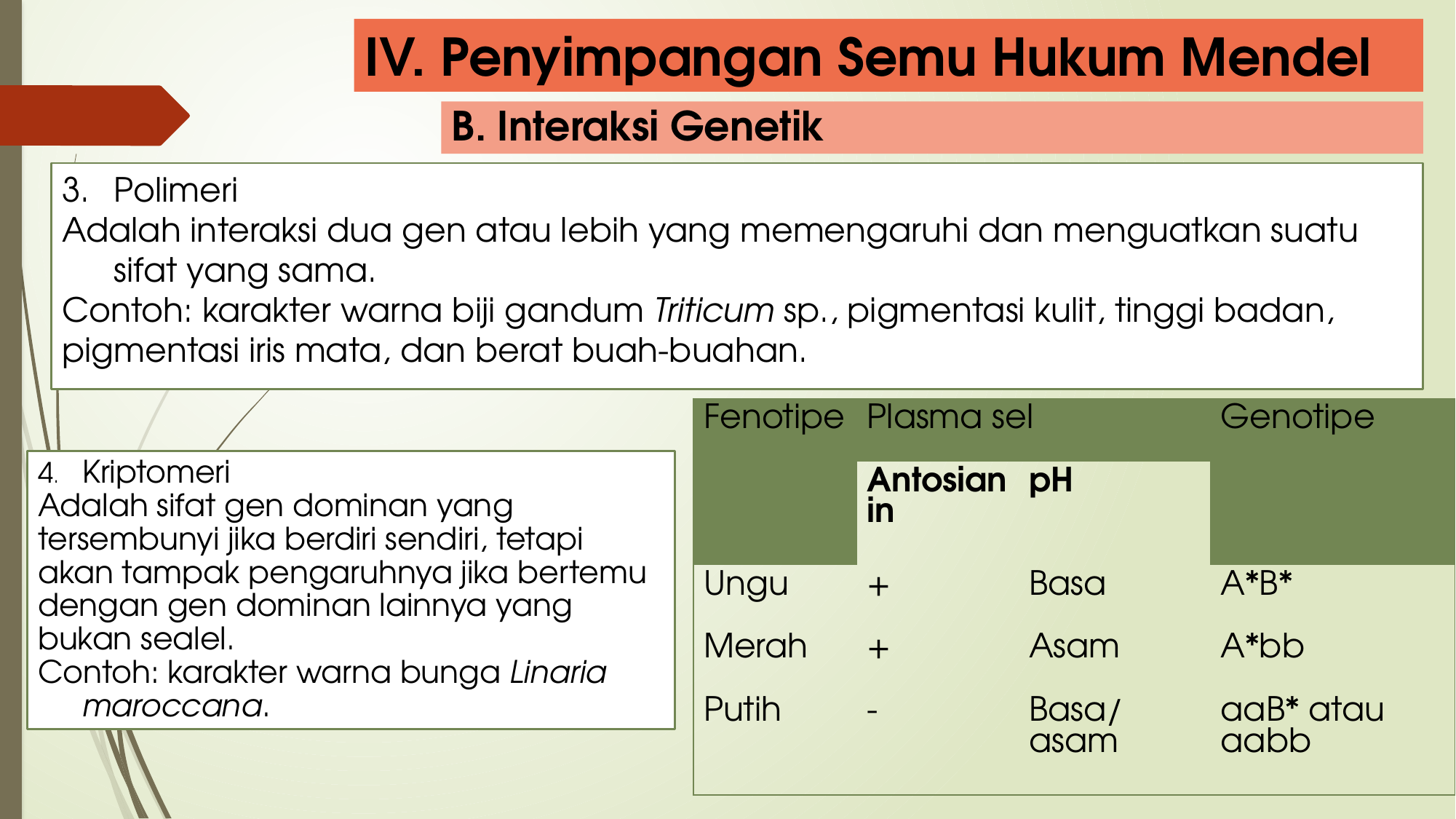

# IV. Penyimpangan Semu Hukum Mendel
B. Interaksi Genetik
3.	Polimeri
Adalah interaksi dua gen atau lebih yang memengaruhi dan menguatkan suatu sifat yang sama.
Contoh: karakter warna biji gandum Triticum sp., pigmentasi kulit, tinggi badan, pigmentasi iris mata, dan berat buah-buahan.
| Fenotipe | Plasma sel |  | Genotipe |
| --- | --- | --- | --- |
|  | Antosianin | pH |  |
| Ungu | + | Basa | A\*B\* |
| Merah | + | Asam | A\*bb |
| Putih | - | Basa/asam | aaB\* atau aabb |
4.	Kriptomeri
Adalah sifat gen dominan yang tersembunyi jika berdiri sendiri, tetapi akan tampak pengaruhnya jika bertemu dengan gen dominan lainnya yang bukan sealel.
Contoh: karakter warna bunga Linaria maroccana.